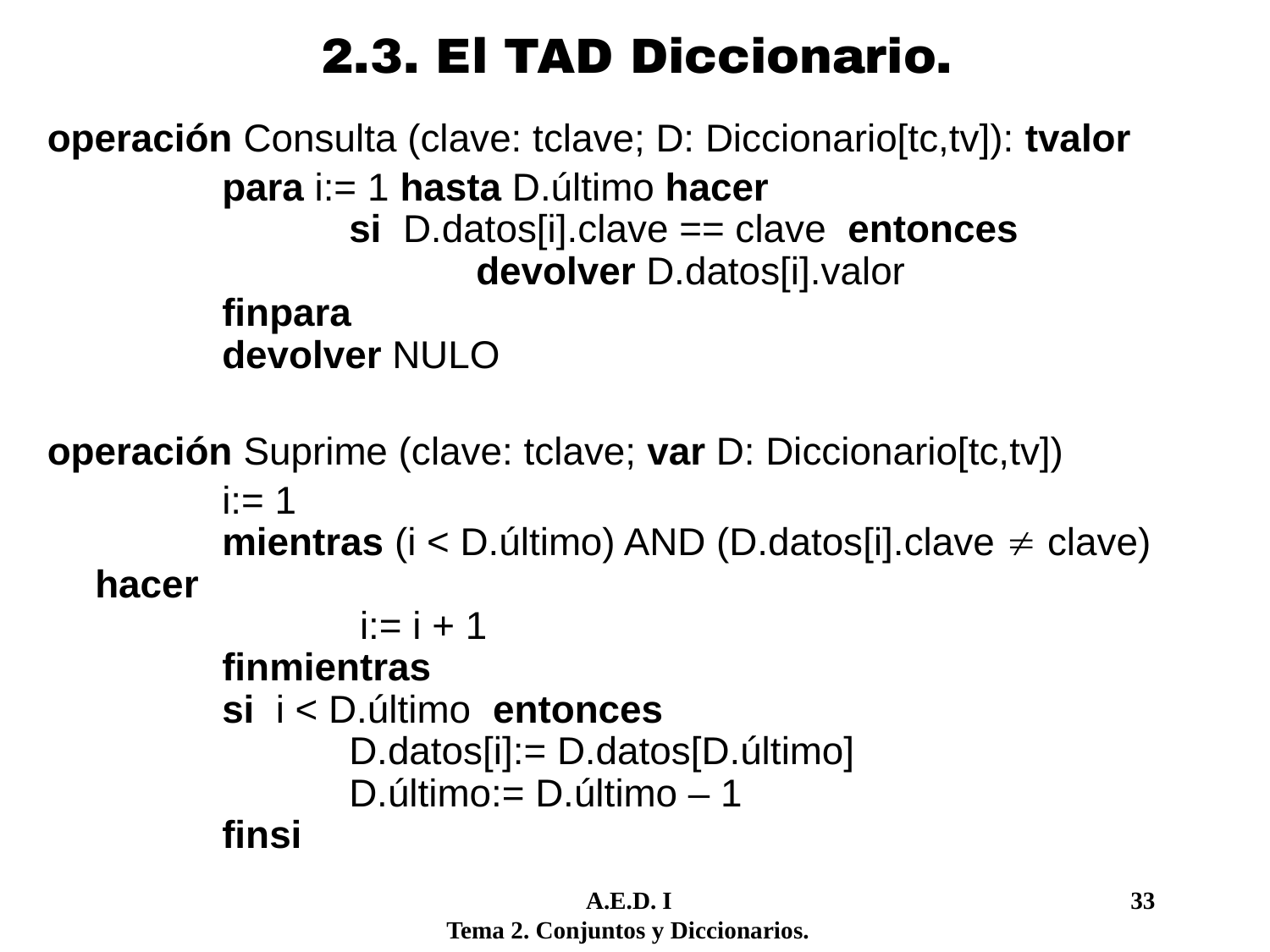

2.3. El TAD Diccionario.
operación Consulta (clave: tclave; D: Diccionario[tc,tv]): tvalor
		para i:= 1 hasta D.último hacer
			si  D.datos[i].clave == clave  entonces
				devolver D.datos[i].valor
		finpara
		devolver NULO

operación Suprime (clave: tclave; var D: Diccionario[tc,tv])
		i:= 1
		mientras (i < D.último) AND (D.datos[i].clave ≠ clave) hacer
			 i:= i + 1
		finmientras
		si  i < D.último  entonces
			D.datos[i]:= D.datos[D.último]
			D.último:= D.último – 1
		finsi
	  A.E.D. I				        33
Tema 2. Conjuntos y Diccionarios.